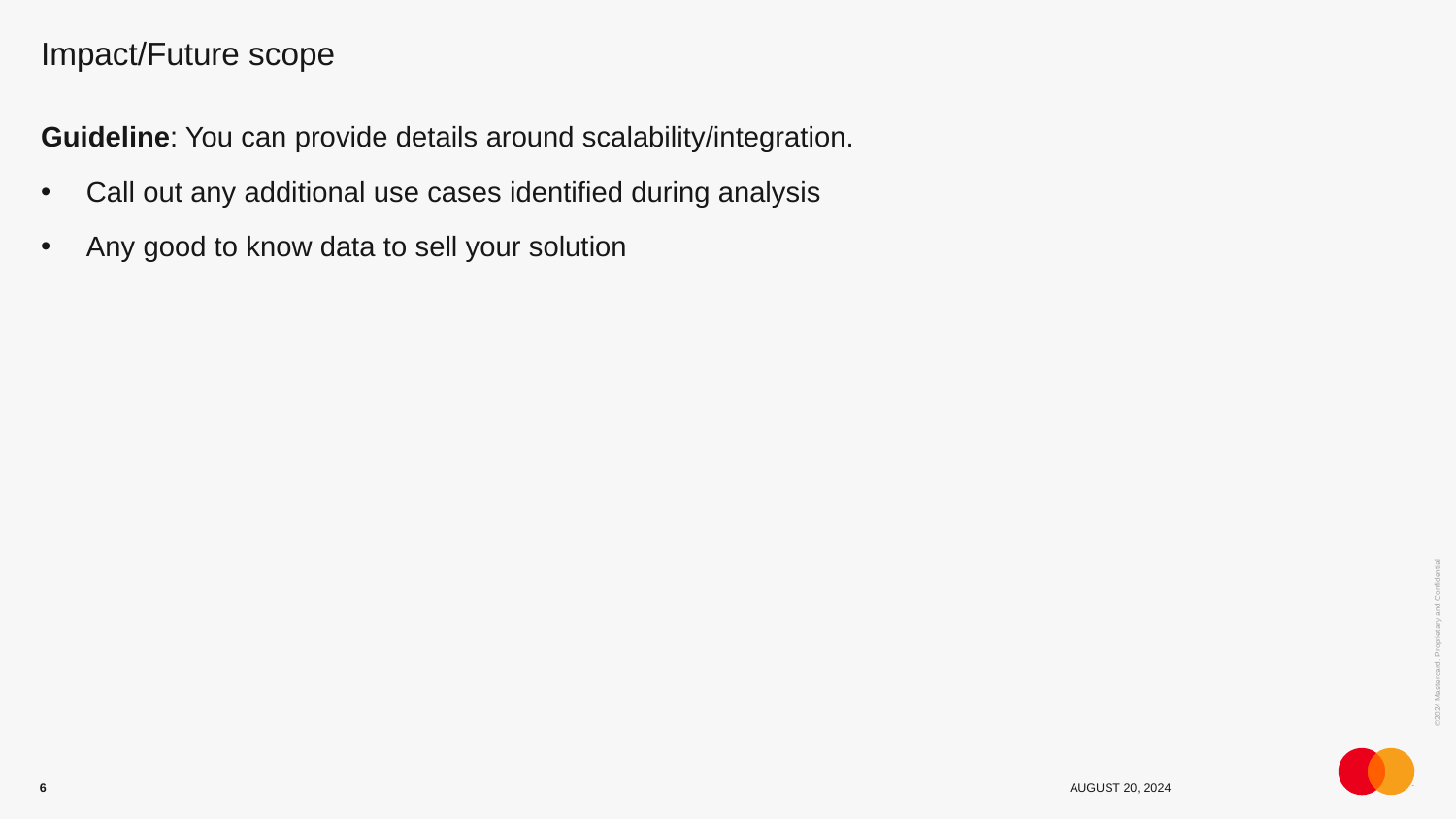

# Impact/Future scope
Guideline: You can provide details around scalability/integration.
Call out any additional use cases identified during analysis
Any good to know data to sell your solution
6

August 20, 2024